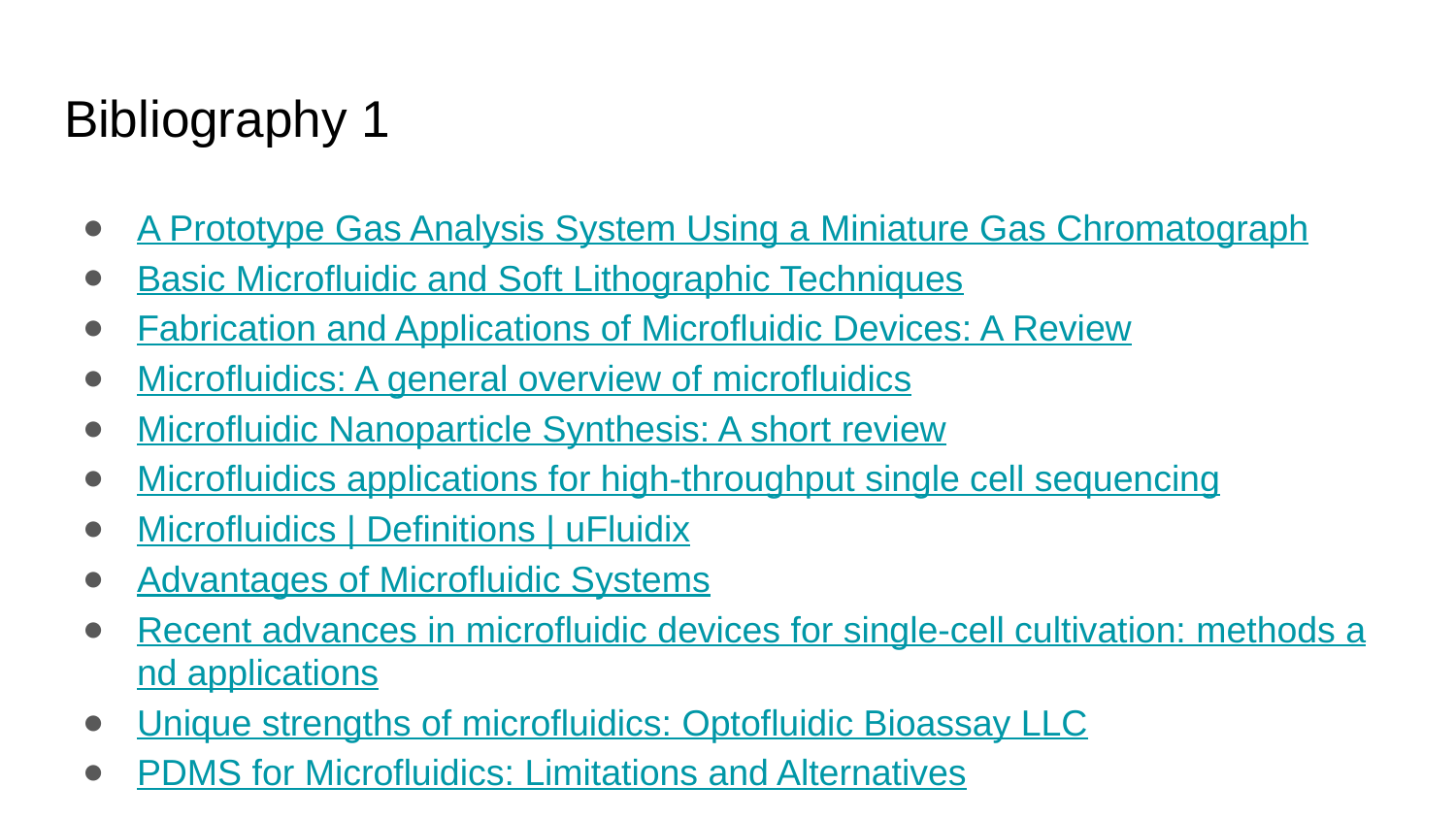

# Bibliography 1
A Prototype Gas Analysis System Using a Miniature Gas Chromatograph
Basic Microfluidic and Soft Lithographic Techniques
Fabrication and Applications of Microfluidic Devices: A Review
Microfluidics: A general overview of microfluidics
Microfluidic Nanoparticle Synthesis: A short review
Microfluidics applications for high-throughput single cell sequencing
Microfluidics | Definitions | uFluidix
Advantages of Microfluidic Systems
Recent advances in microfluidic devices for single-cell cultivation: methods and applications
Unique strengths of microfluidics: Optofluidic Bioassay LLC
PDMS for Microfluidics: Limitations and Alternatives